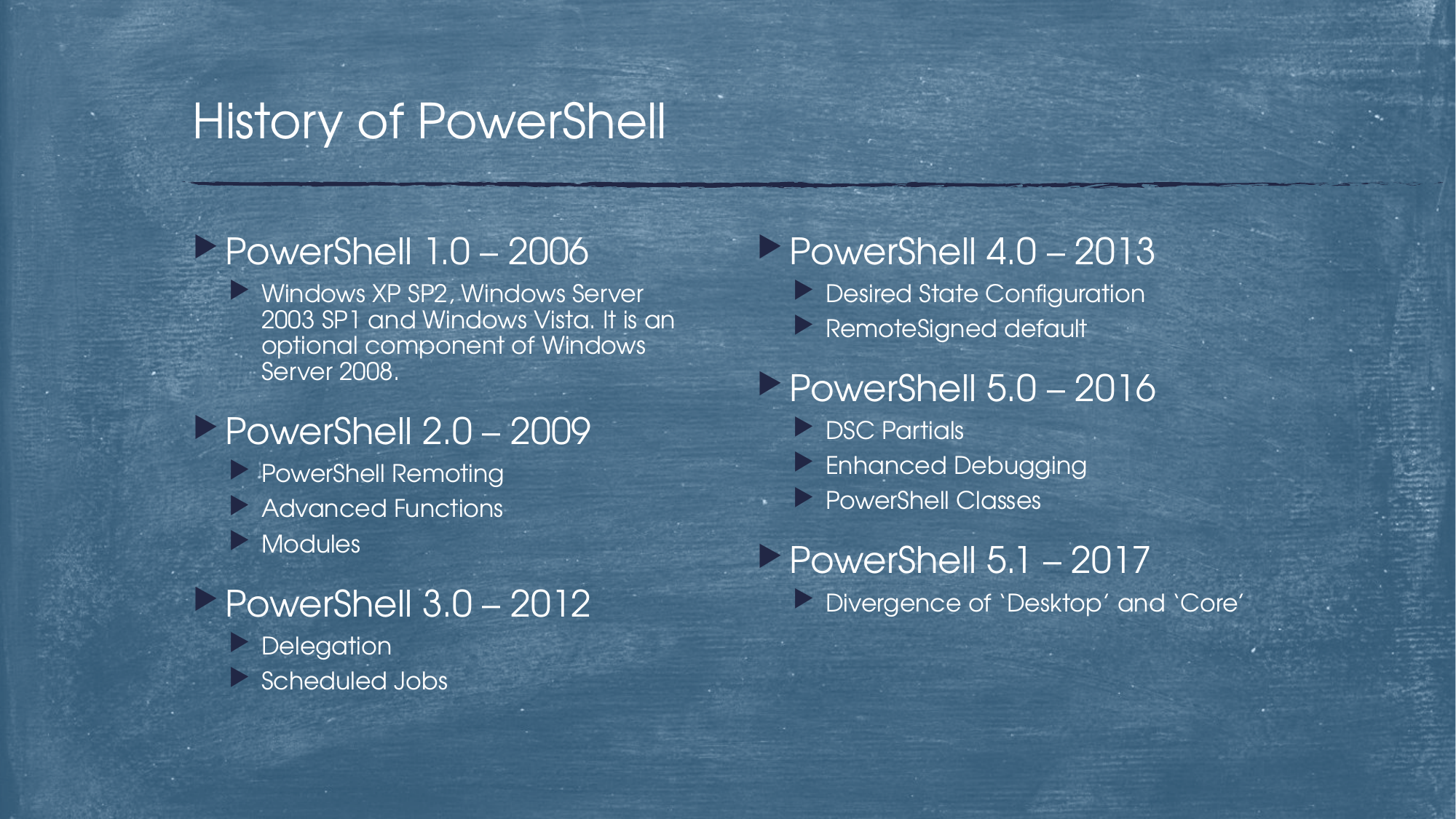

# History of PowerShell
PowerShell 1.0 – 2006
Windows XP SP2, Windows Server 2003 SP1 and Windows Vista. It is an optional component of Windows Server 2008.
PowerShell 2.0 – 2009
PowerShell Remoting
Advanced Functions
Modules
PowerShell 3.0 – 2012
Delegation
Scheduled Jobs

PowerShell 4.0 – 2013
Desired State Configuration
RemoteSigned default
PowerShell 5.0 – 2016
DSC Partials
Enhanced Debugging
PowerShell Classes
PowerShell 5.1 – 2017
Divergence of ‘Desktop’ and ‘Core’